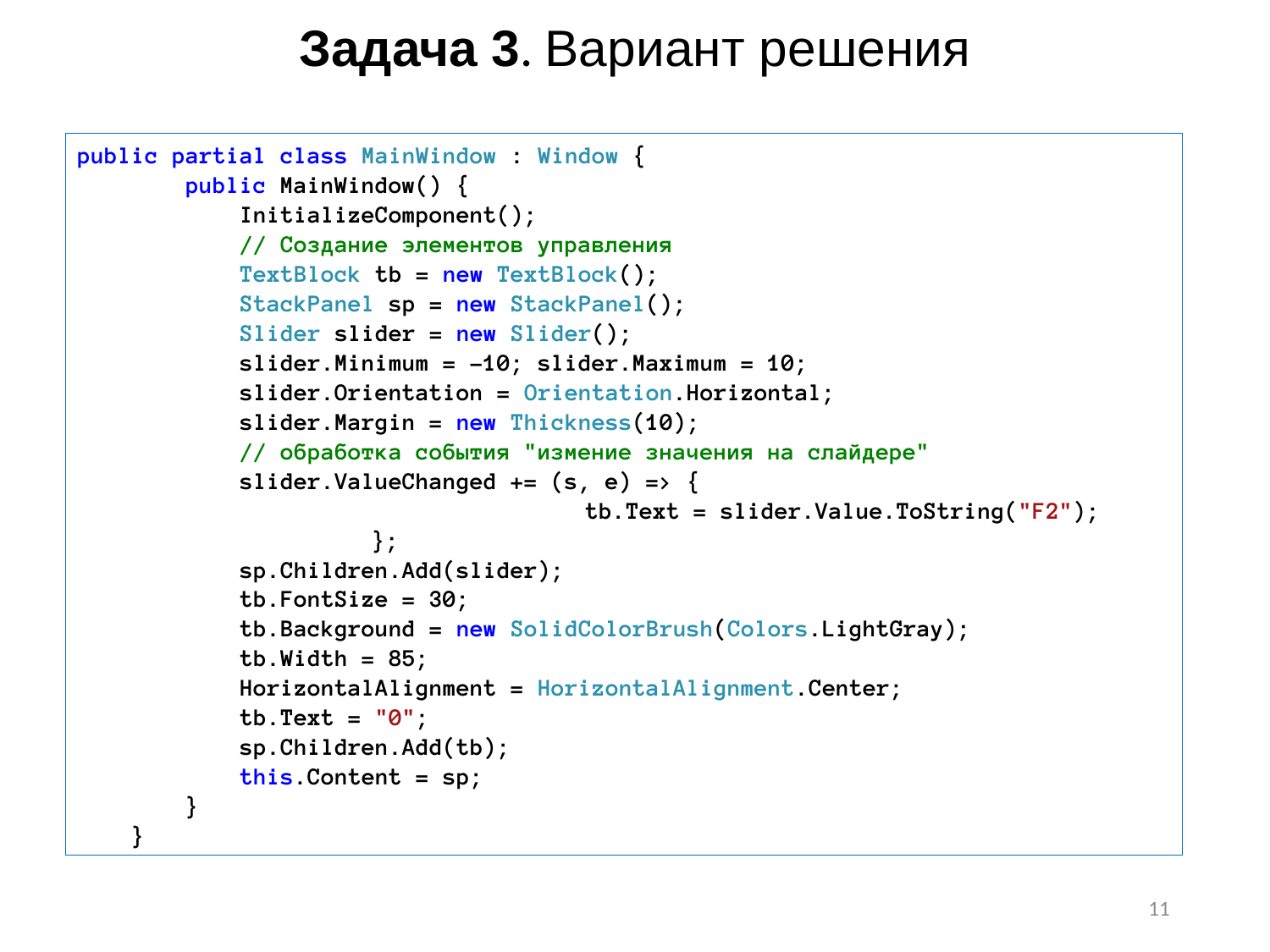

Задача 3. Вариант решения
public partial class MainWindow : Window {
        public MainWindow() {
            InitializeComponent();
            // Создание элементов управления
            TextBlock tb = new TextBlock();
            StackPanel sp = new StackPanel();
            Slider slider = new Slider();
            slider.Minimum = -10; slider.Maximum = 10;
            slider.Orientation = Orientation.Horizontal;
            slider.Margin = new Thickness(10);
            // обработка события "измение значения на слайдере"
            slider.ValueChanged += (s, e) => {
				tb.Text = slider.Value.ToString("F2");
		   };
            sp.Children.Add(slider);
            tb.FontSize = 30;
            tb.Background = new SolidColorBrush(Colors.LightGray);
            tb.Width = 85;
            HorizontalAlignment = HorizontalAlignment.Center;
            tb.Text = "0";
            sp.Children.Add(tb);
            this.Content = sp;
        }
    }
11